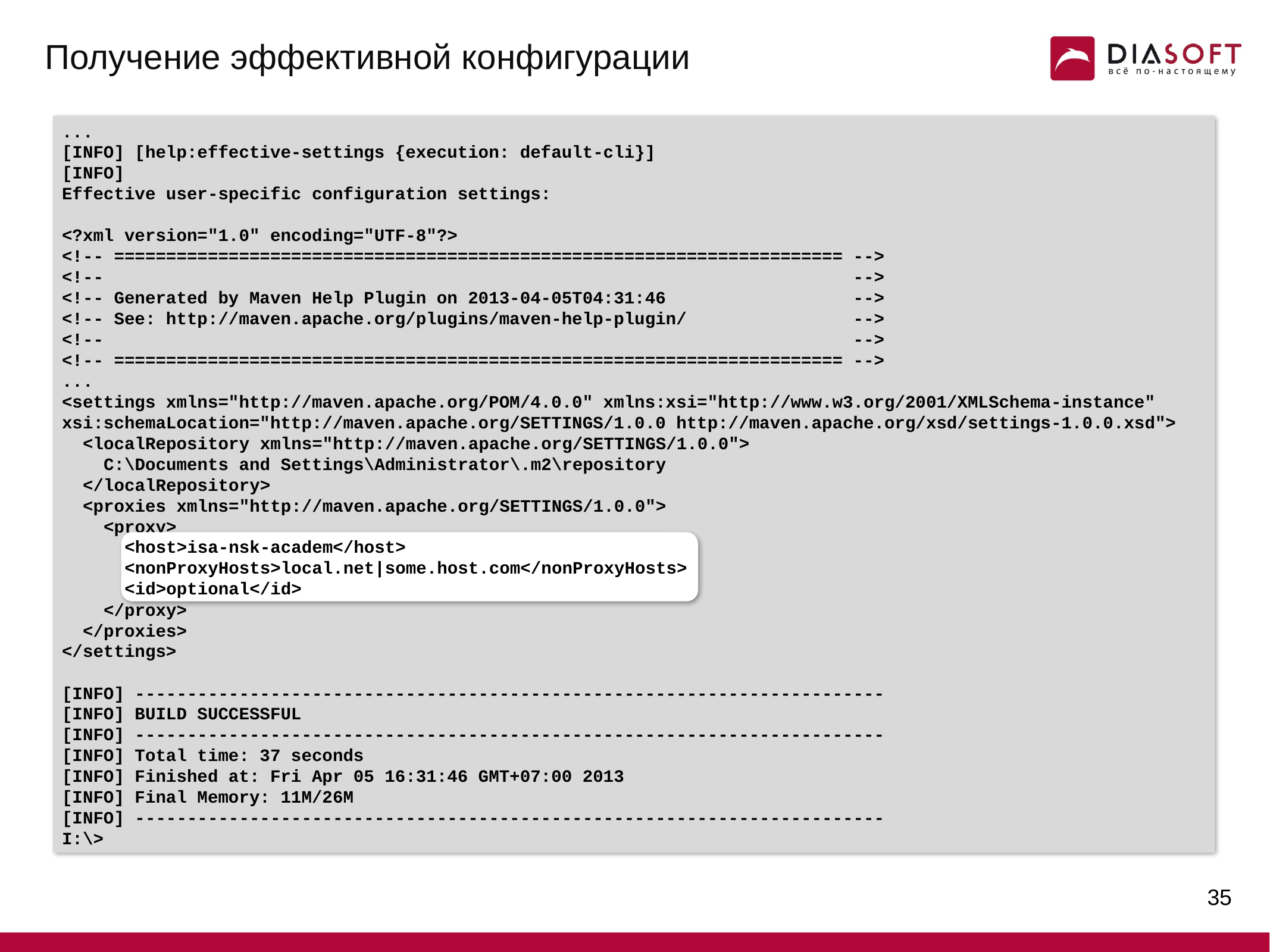

# Получение эффективной конфигурации
...
[INFO] [help:effective-settings {execution: default-cli}]
[INFO]
Effective user-specific configuration settings:

<?xml version="1.0" encoding="UTF-8"?>
<!-- ====================================================================== -->
<!--                                                                        -->
<!-- Generated by Maven Help Plugin on 2013-04-05T04:31:46                  -->
<!-- See: http://maven.apache.org/plugins/maven-help-plugin/                -->
<!--                                                                        -->
<!-- ====================================================================== -->
...
<settings xmlns="http://maven.apache.org/POM/4.0.0" xmlns:xsi="http://www.w3.org/2001/XMLSchema-instance" xsi:schemaLocation="http://maven.apache.org/SETTINGS/1.0.0 http://maven.apache.org/xsd/settings-1.0.0.xsd">
  <localRepository xmlns="http://maven.apache.org/SETTINGS/1.0.0">
    C:\Documents and Settings\Administrator\.m2\repository
  </localRepository>
  <proxies xmlns="http://maven.apache.org/SETTINGS/1.0.0">
    <proxy>
      <host>isa-nsk-academ</host>
      <nonProxyHosts>local.net|some.host.com</nonProxyHosts>
      <id>optional</id>
    </proxy>
  </proxies>
</settings>

[INFO] ------------------------------------------------------------------------
[INFO] BUILD SUCCESSFUL
[INFO] ------------------------------------------------------------------------
[INFO] Total time: 37 seconds
[INFO] Finished at: Fri Apr 05 16:31:46 GMT+07:00 2013
[INFO] Final Memory: 11M/26M
[INFO] ------------------------------------------------------------------------
I:\>
<host>isa-nsk-academ</host>
<nonProxyHosts>local.net|some.host.com</nonProxyHosts>
<id>optional</id>
35